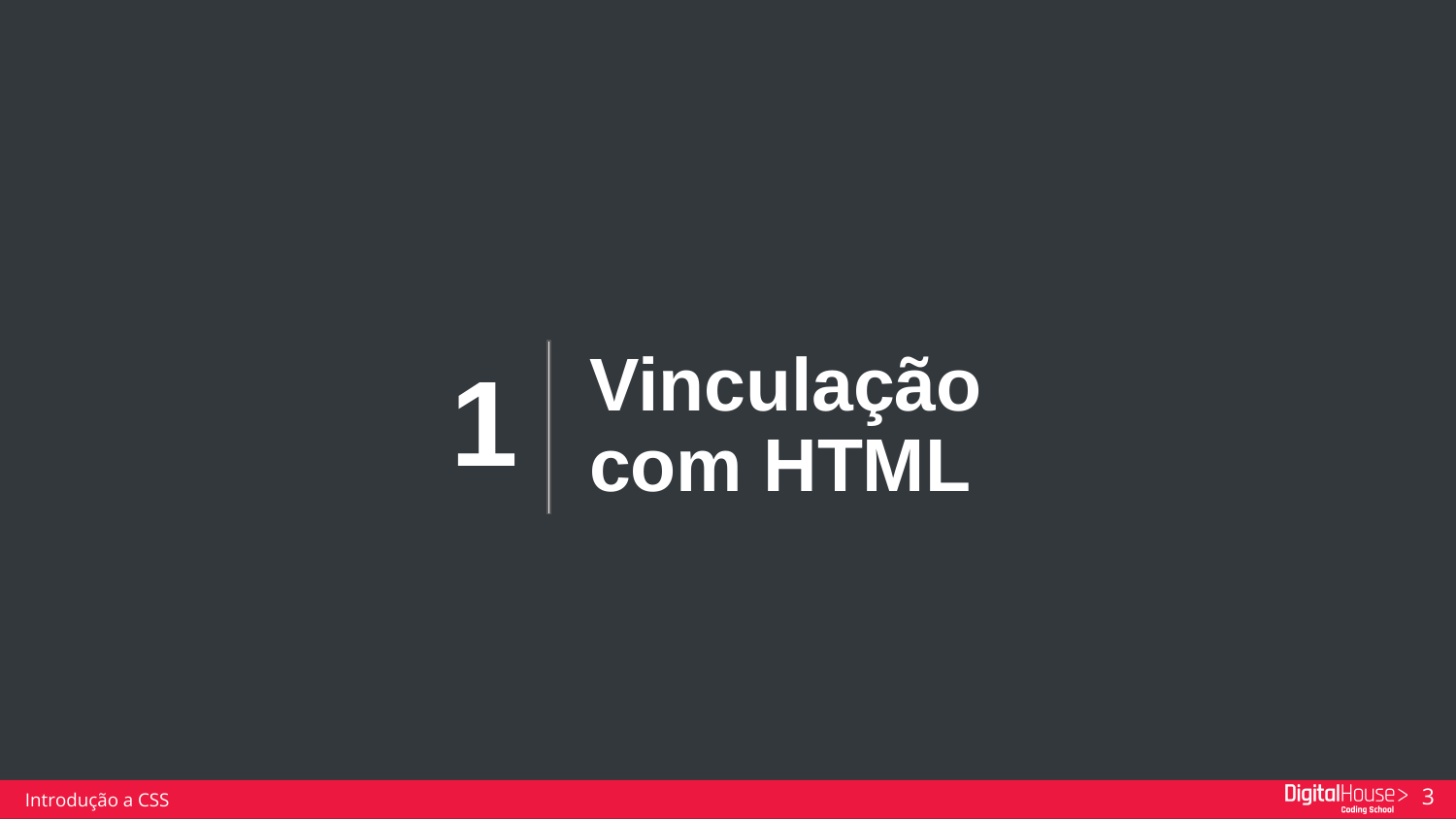

Vinculação com HTML

1
Introdução a CSS